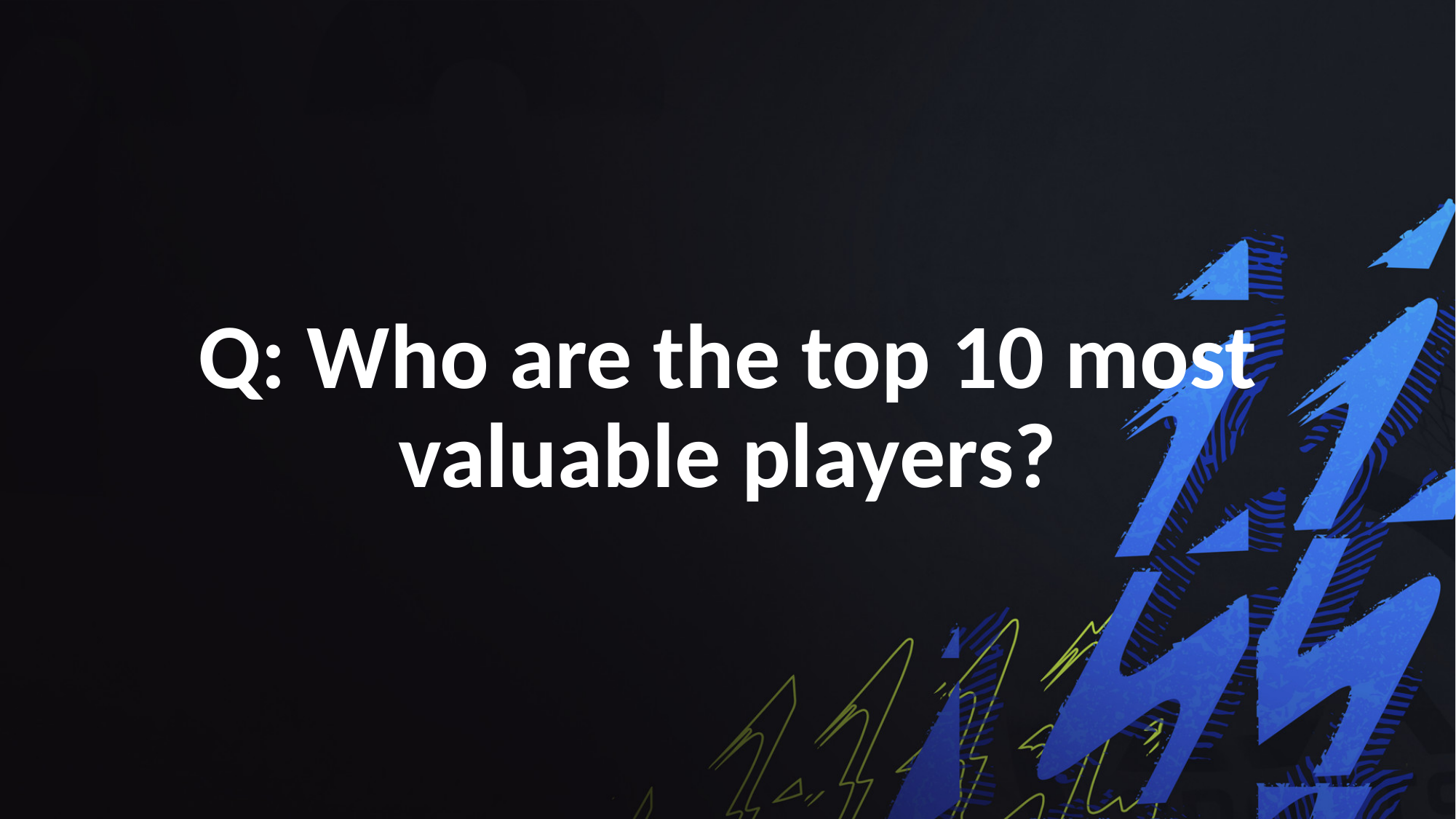

Q: Who are the top 10 most valuable players?